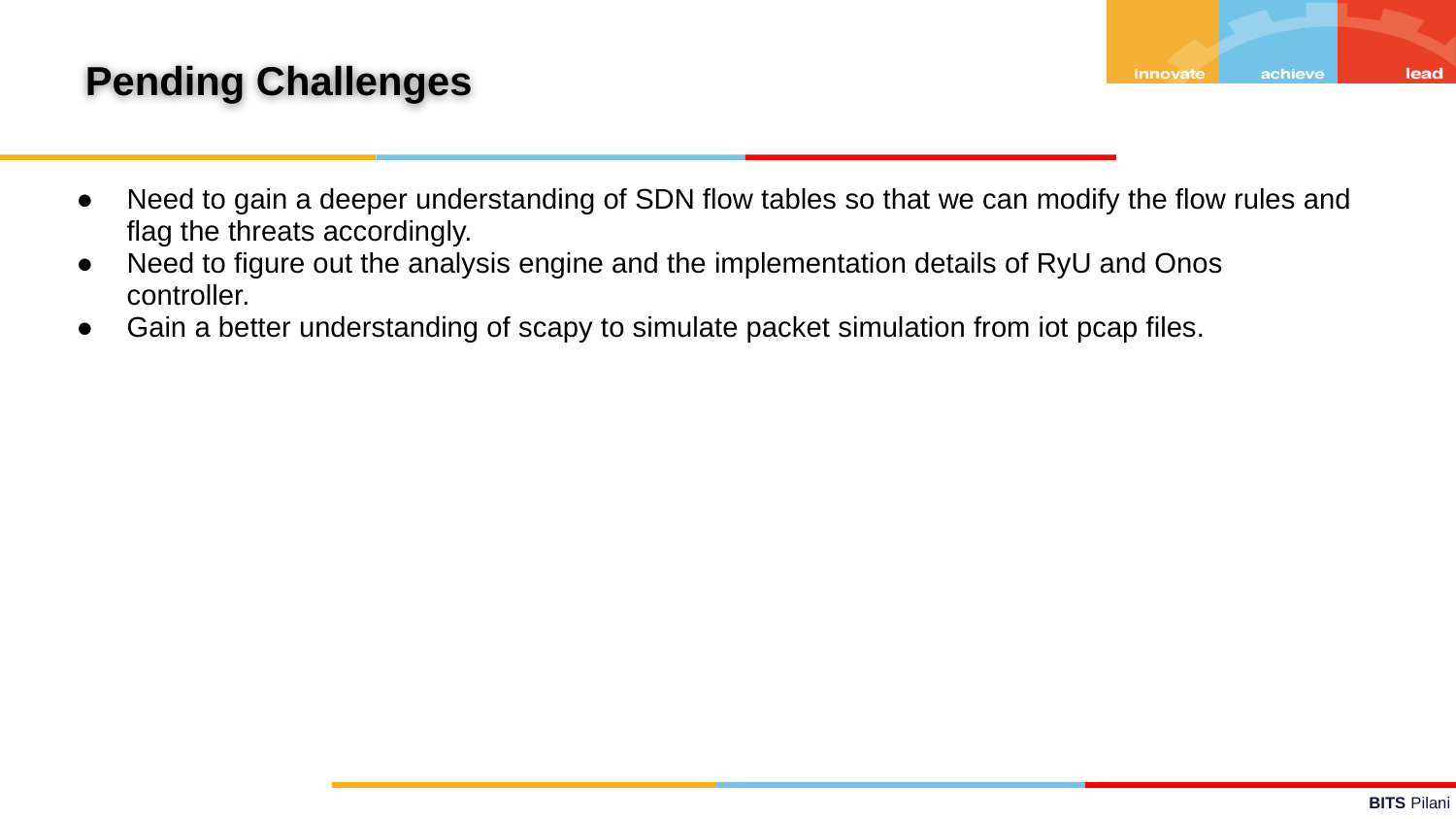

Pending Challenges
Need to gain a deeper understanding of SDN flow tables so that we can modify the flow rules and flag the threats accordingly.
Need to figure out the analysis engine and the implementation details of RyU and Onos controller.
Gain a better understanding of scapy to simulate packet simulation from iot pcap files.